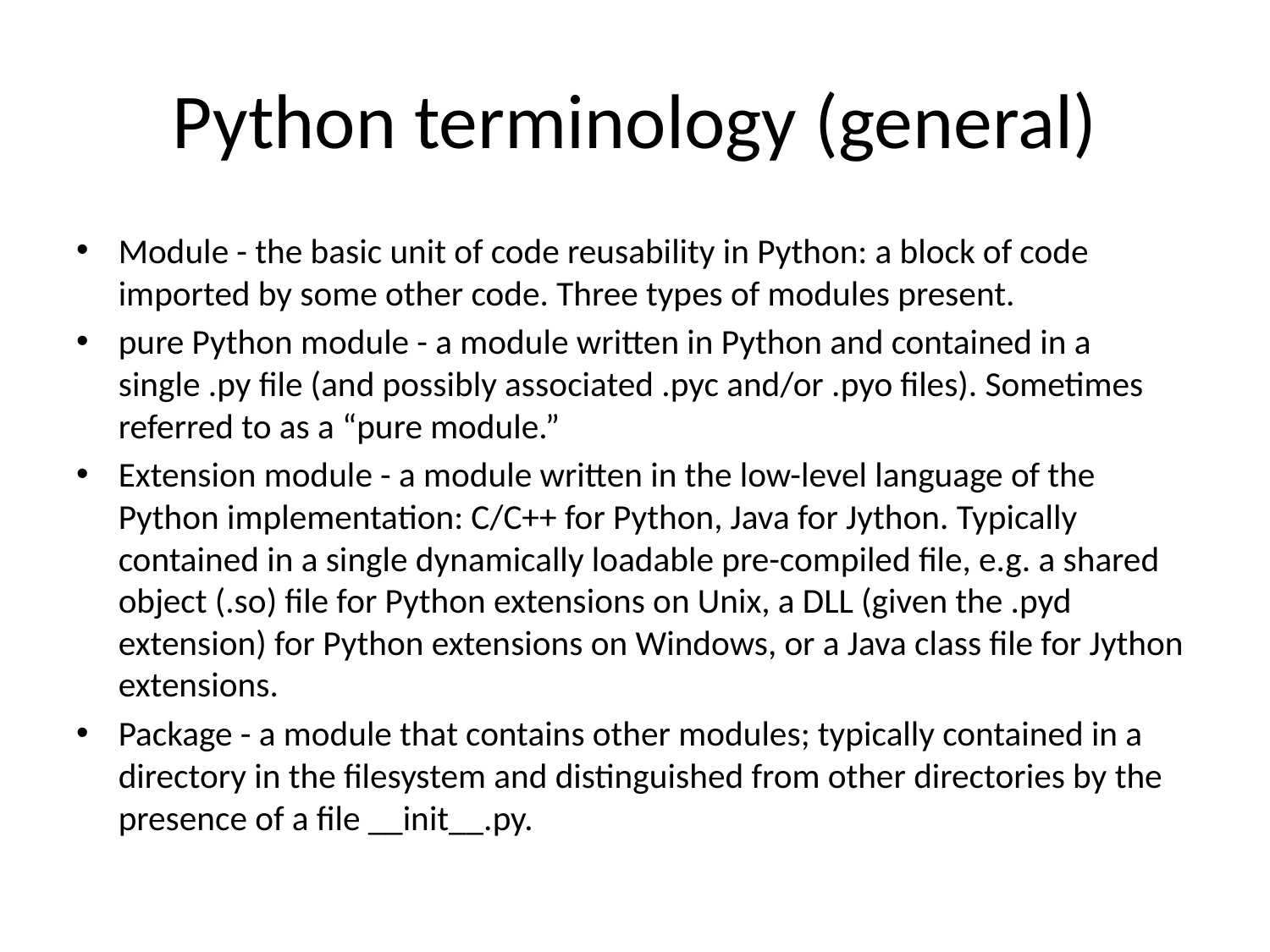

# Python terminology (general)
Module - the basic unit of code reusability in Python: a block of code imported by some other code. Three types of modules present.
pure Python module - a module written in Python and contained in a single .py file (and possibly associated .pyc and/or .pyo files). Sometimes referred to as a “pure module.”
Extension module - a module written in the low-level language of the Python implementation: C/C++ for Python, Java for Jython. Typically contained in a single dynamically loadable pre-compiled file, e.g. a shared object (.so) file for Python extensions on Unix, a DLL (given the .pyd extension) for Python extensions on Windows, or a Java class file for Jython extensions.
Package - a module that contains other modules; typically contained in a directory in the filesystem and distinguished from other directories by the presence of a file __init__.py.